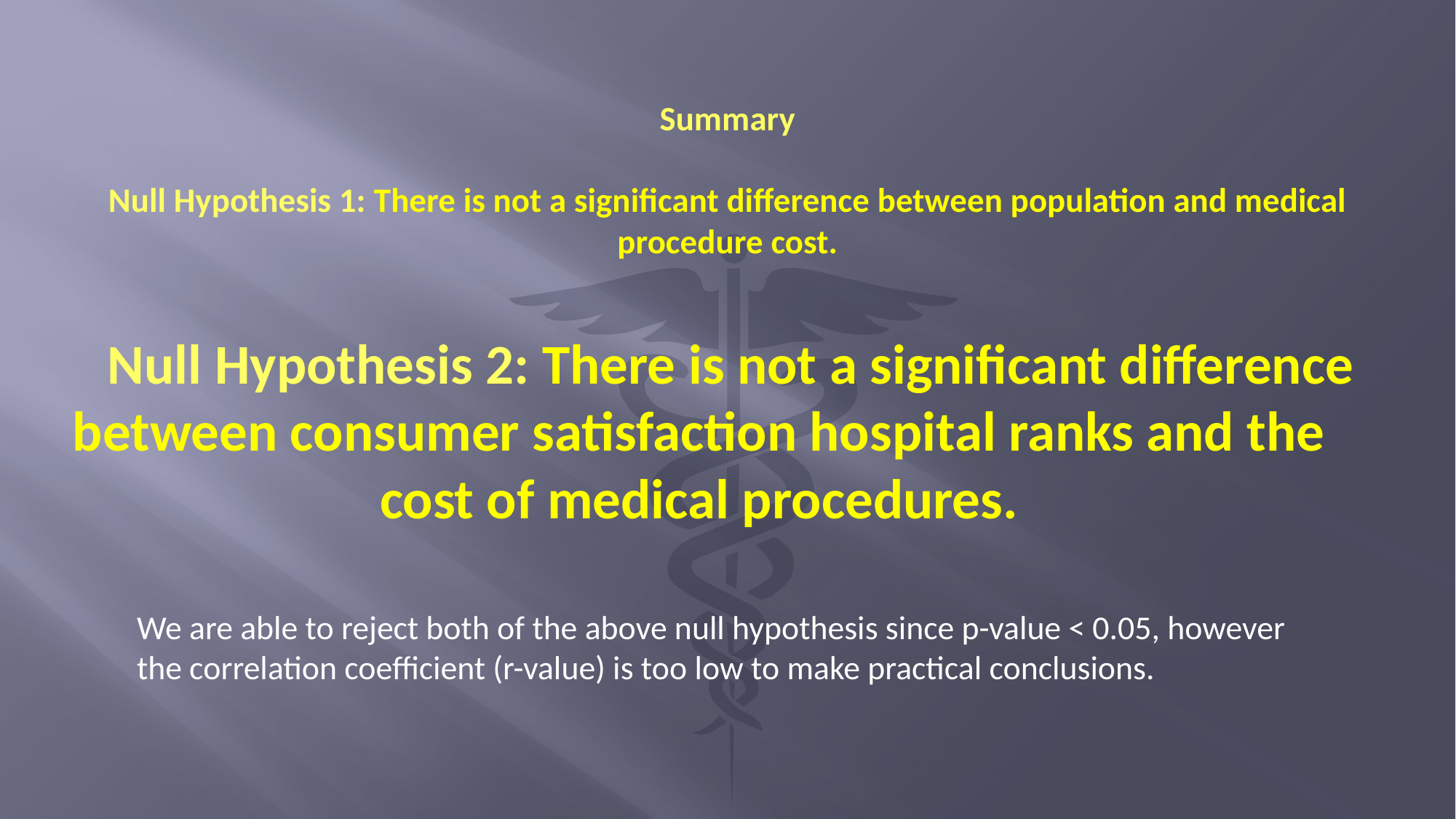

# Summary Null Hypothesis 1: There is not a significant difference between population and medical procedure cost.
     Null Hypothesis 2: There is not a significant difference between consumer satisfaction hospital ranks and the cost of medical procedures.
We are able to reject both of the above null hypothesis since p-value < 0.05, however the correlation coefficient (r-value) is too low to make practical conclusions.